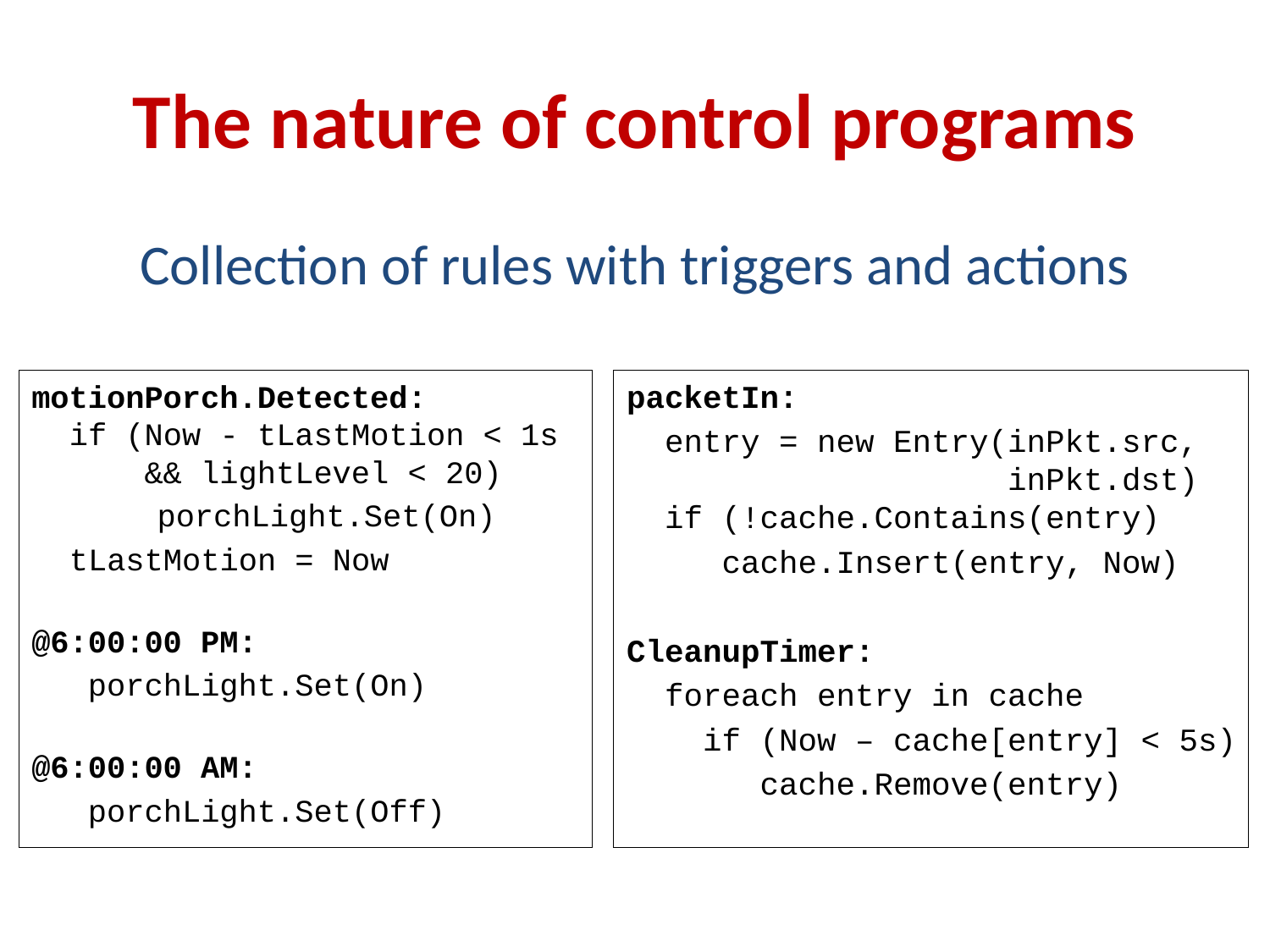

# The nature of control programs
Collection of rules with triggers and actions
motionPorch.Detected:
  if (Now - tLastMotion < 1s
      && lightLevel < 20)
 	porchLight.Set(On)
  tLastMotion = Now
@6:00:00 PM:
   porchLight.Set(On)
@6:00:00 AM:
   porchLight.Set(Off)

packetIn:
  entry = new Entry(inPkt.src,
                    inPkt.dst)
  if (!cache.Contains(entry)
     cache.Insert(entry, Now)

CleanupTimer:
  foreach entry in cache
    if (Now – cache[entry] < 5s)
       cache.Remove(entry)